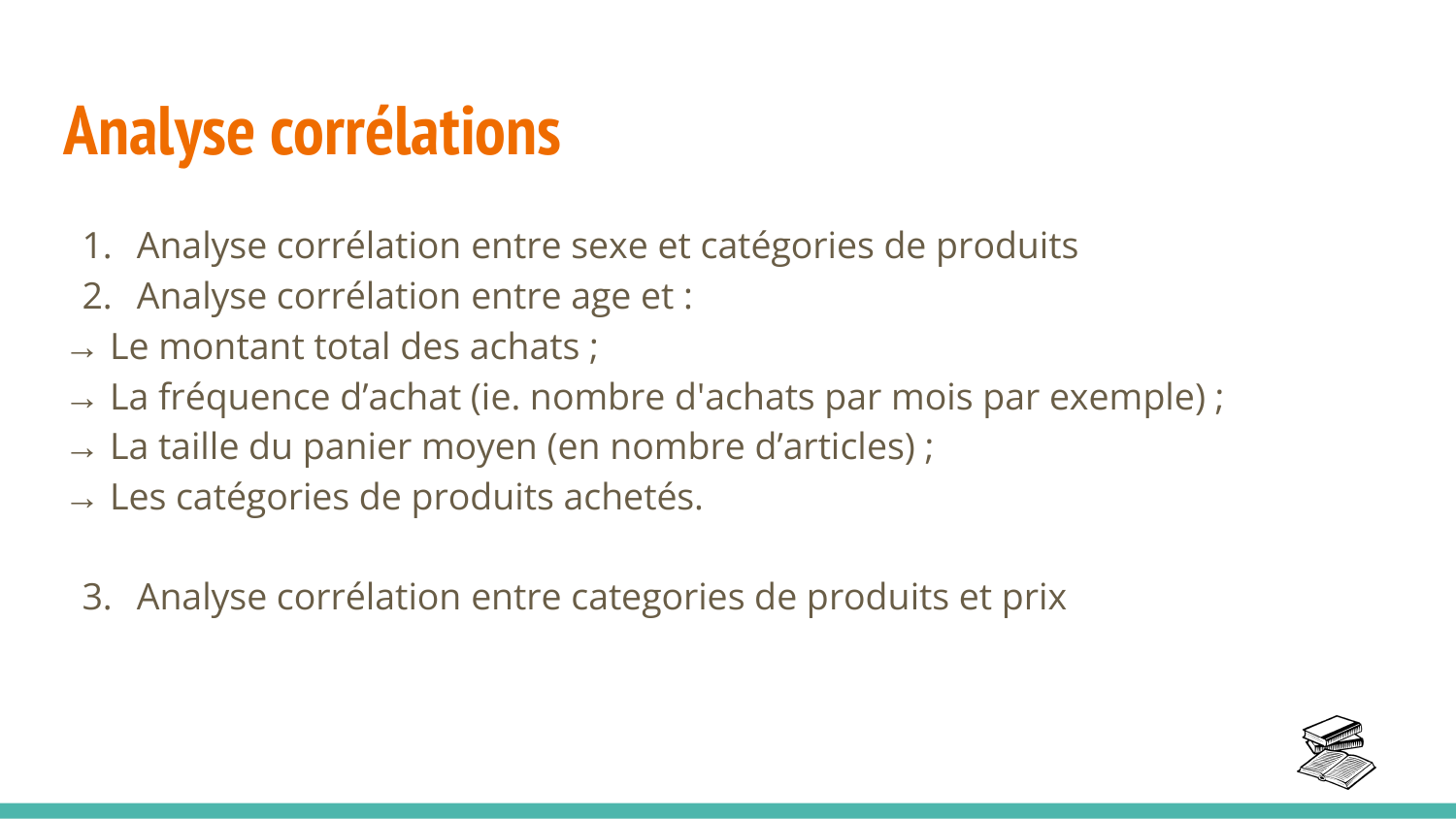

Analyse corrélations
Analyse corrélation entre sexe et catégories de produits
Analyse corrélation entre age et :
→ Le montant total des achats ;
→ La fréquence d’achat (ie. nombre d'achats par mois par exemple) ;
→ La taille du panier moyen (en nombre d’articles) ;
→ Les catégories de produits achetés.

Analyse corrélation entre categories de produits et prix